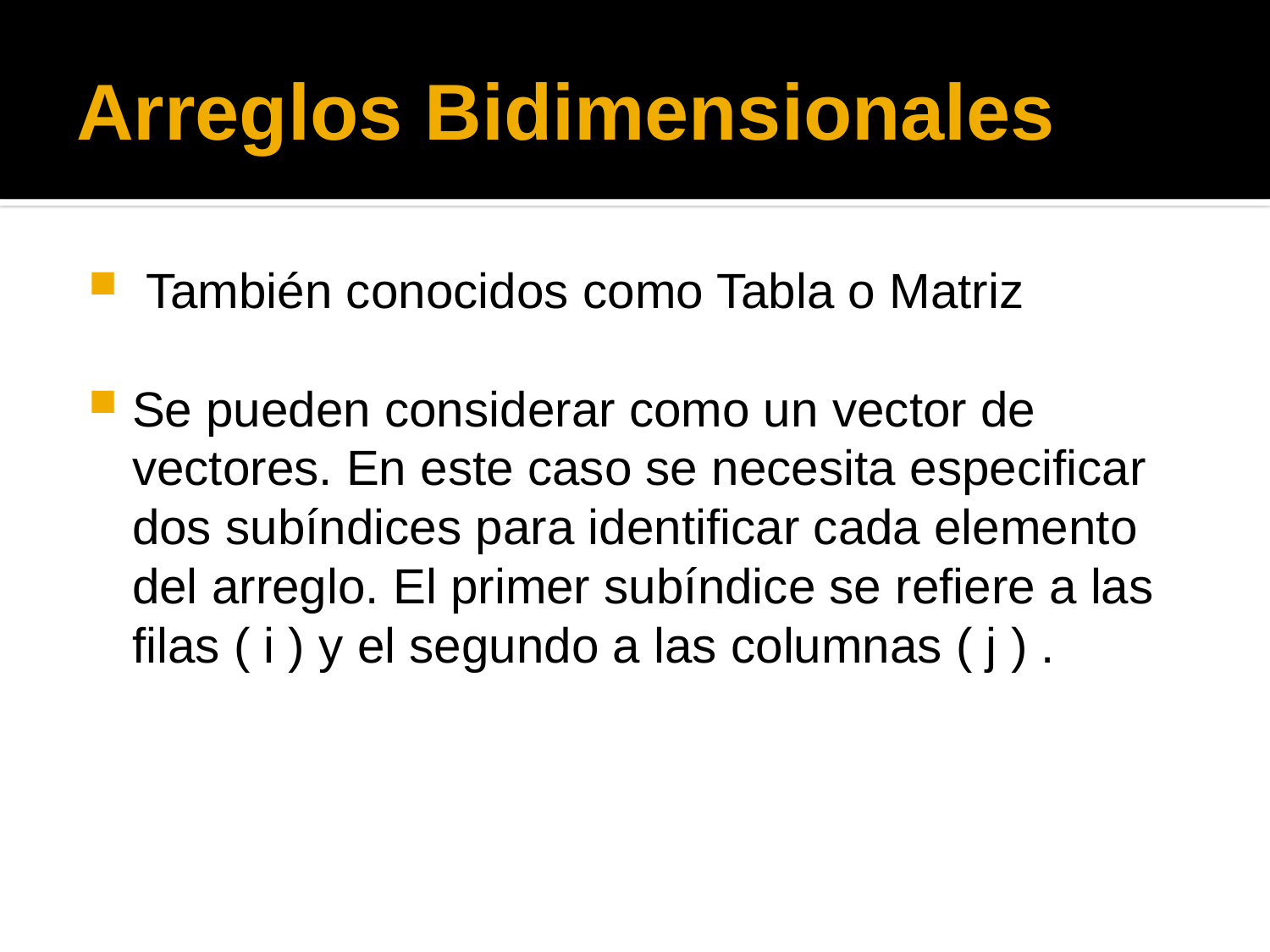

# Arreglos Bidimensionales
 También conocidos como Tabla o Matriz

Se pueden considerar como un vector de vectores. En este caso se necesita especificar dos subíndices para identificar cada elemento del arreglo. El primer subíndice se refiere a las filas ( i ) y el segundo a las columnas ( j ) .